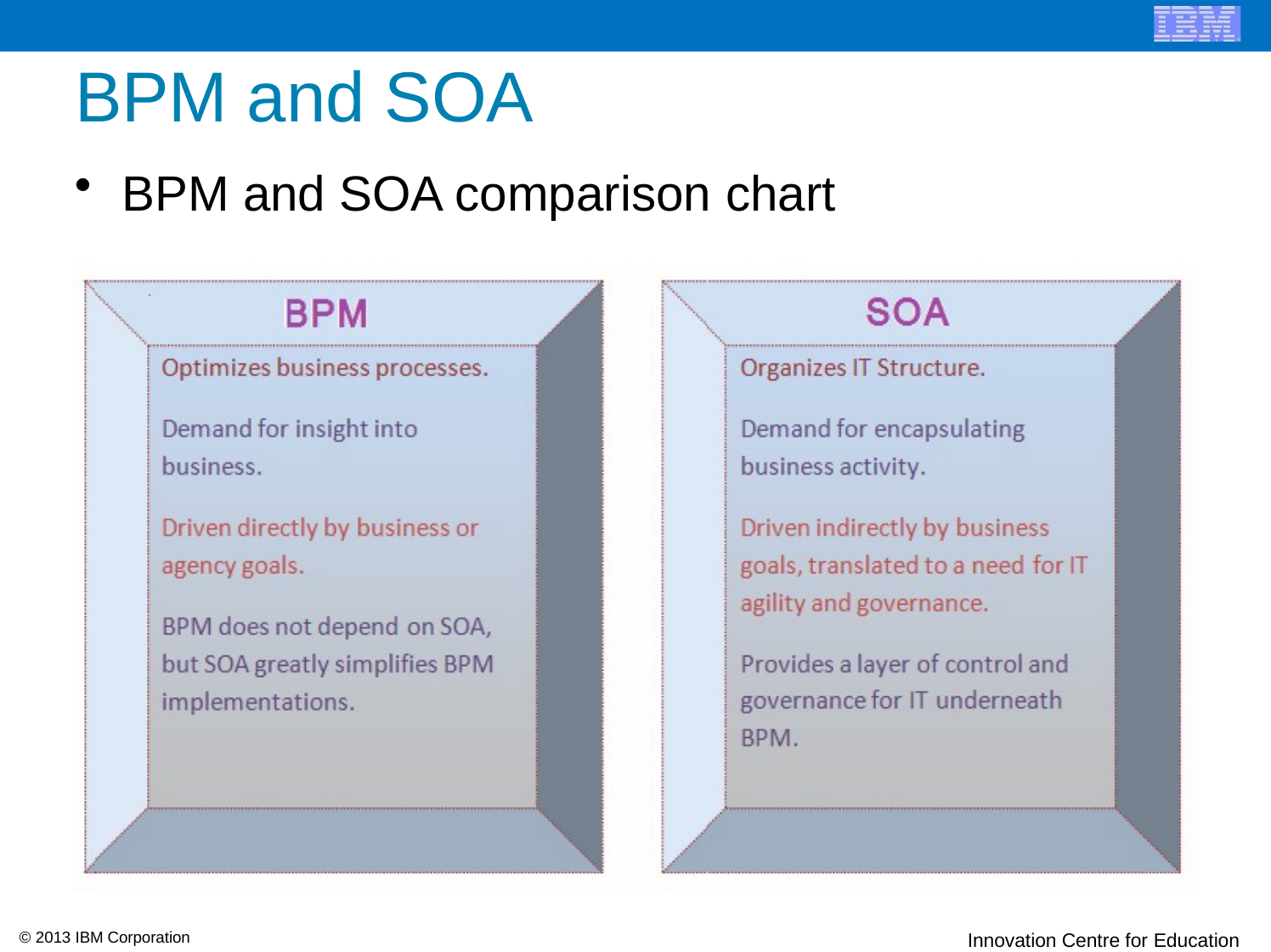

# BPM and SOA
BPM and SOA comparison chart

© 2013 IBM Corporation
Innovation Centre for Education